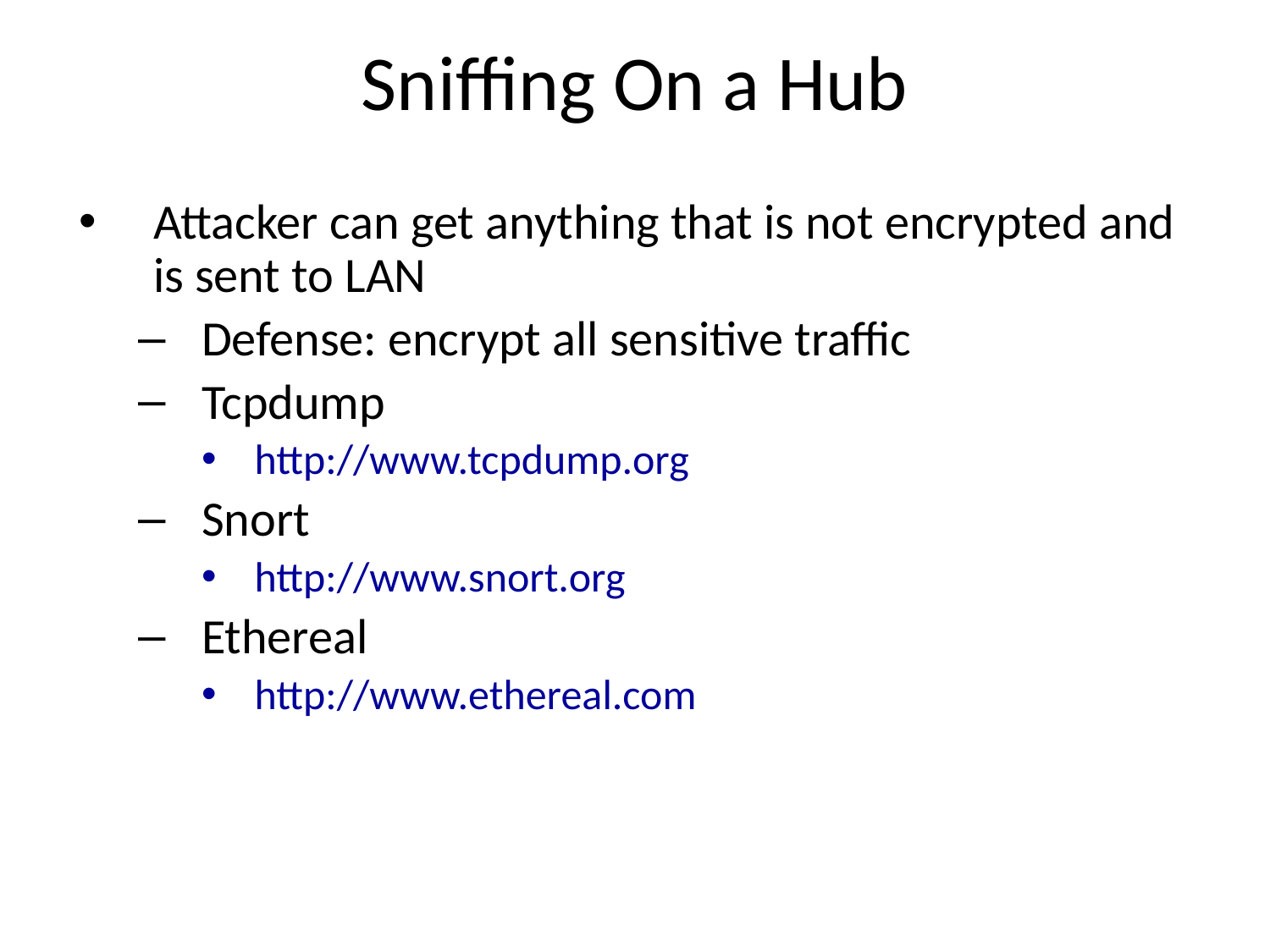

# Sniffing On a Hub
Attacker can get anything that is not encrypted and is sent to LAN
Defense: encrypt all sensitive traffic
Tcpdump
http://www.tcpdump.org
Snort
http://www.snort.org
Ethereal
http://www.ethereal.com